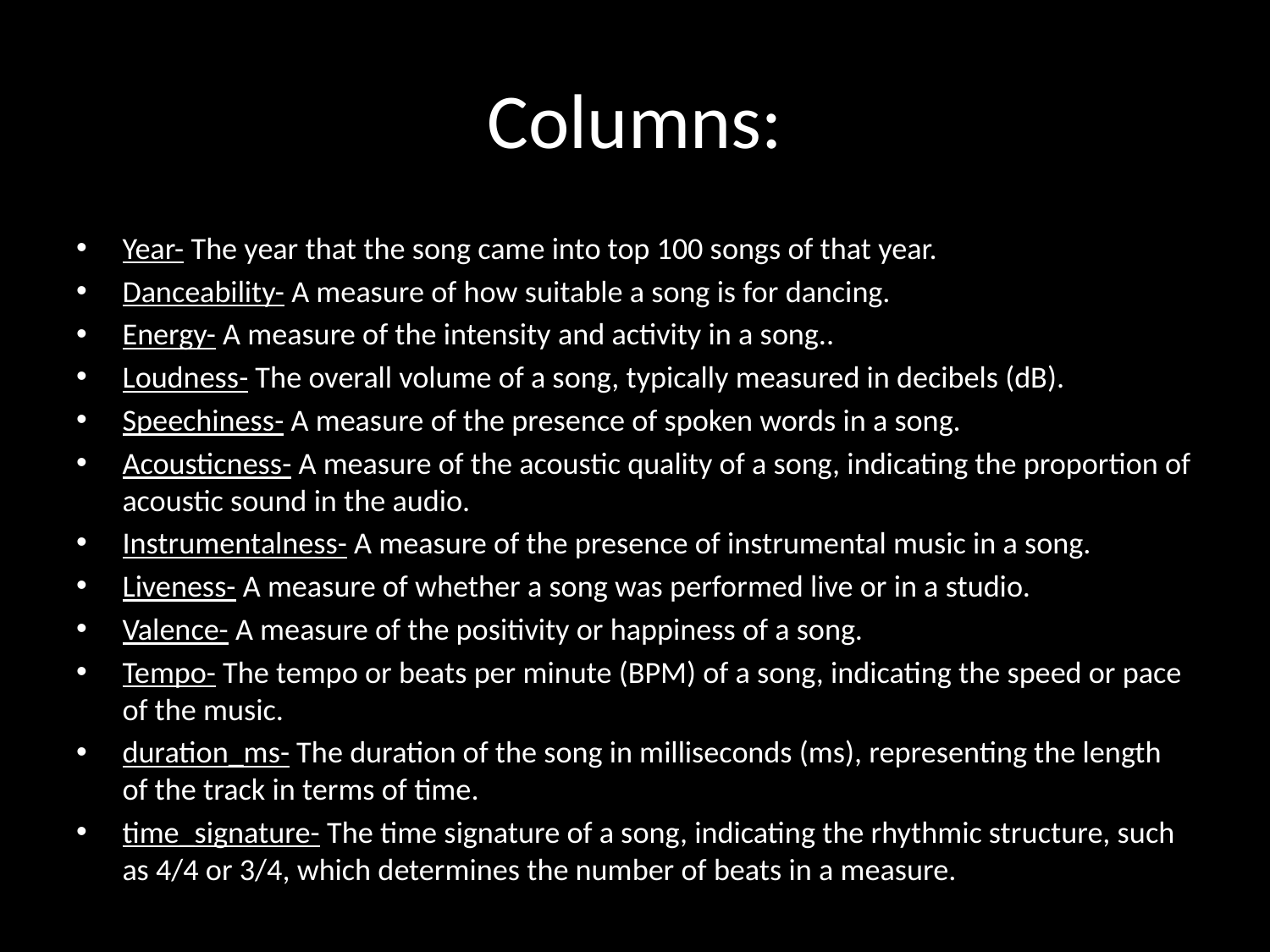

# Columns:
Year- The year that the song came into top 100 songs of that year.
Danceability- A measure of how suitable a song is for dancing.
Energy- A measure of the intensity and activity in a song..
Loudness- The overall volume of a song, typically measured in decibels (dB).
Speechiness- A measure of the presence of spoken words in a song.
Acousticness- A measure of the acoustic quality of a song, indicating the proportion of acoustic sound in the audio.
Instrumentalness- A measure of the presence of instrumental music in a song.
Liveness- A measure of whether a song was performed live or in a studio.
Valence- A measure of the positivity or happiness of a song.
Tempo- The tempo or beats per minute (BPM) of a song, indicating the speed or pace of the music.
duration_ms- The duration of the song in milliseconds (ms), representing the length of the track in terms of time.
time_signature- The time signature of a song, indicating the rhythmic structure, such as 4/4 or 3/4, which determines the number of beats in a measure.